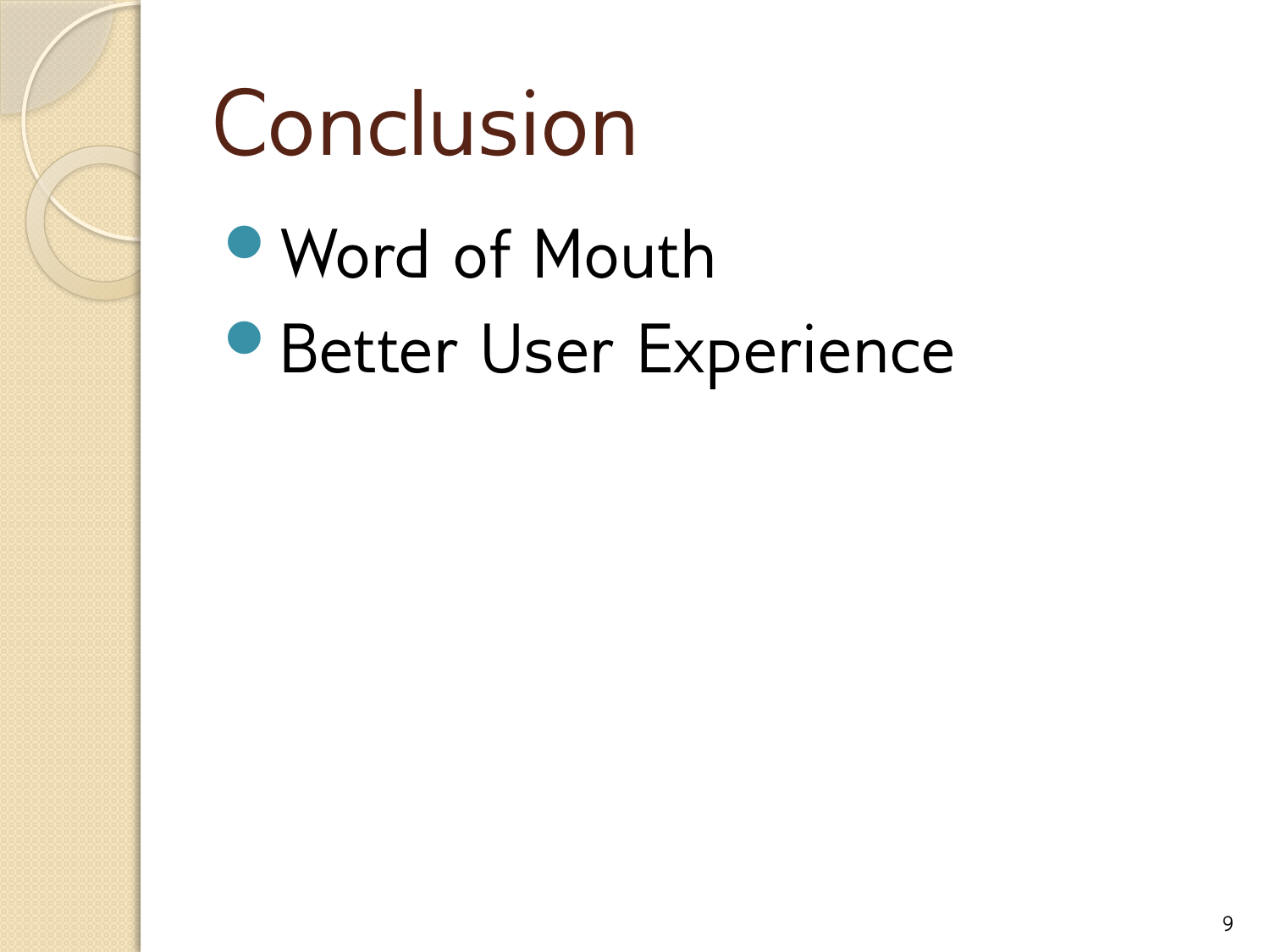

# Conclusion
Word of Mouth
Better User Experience

9